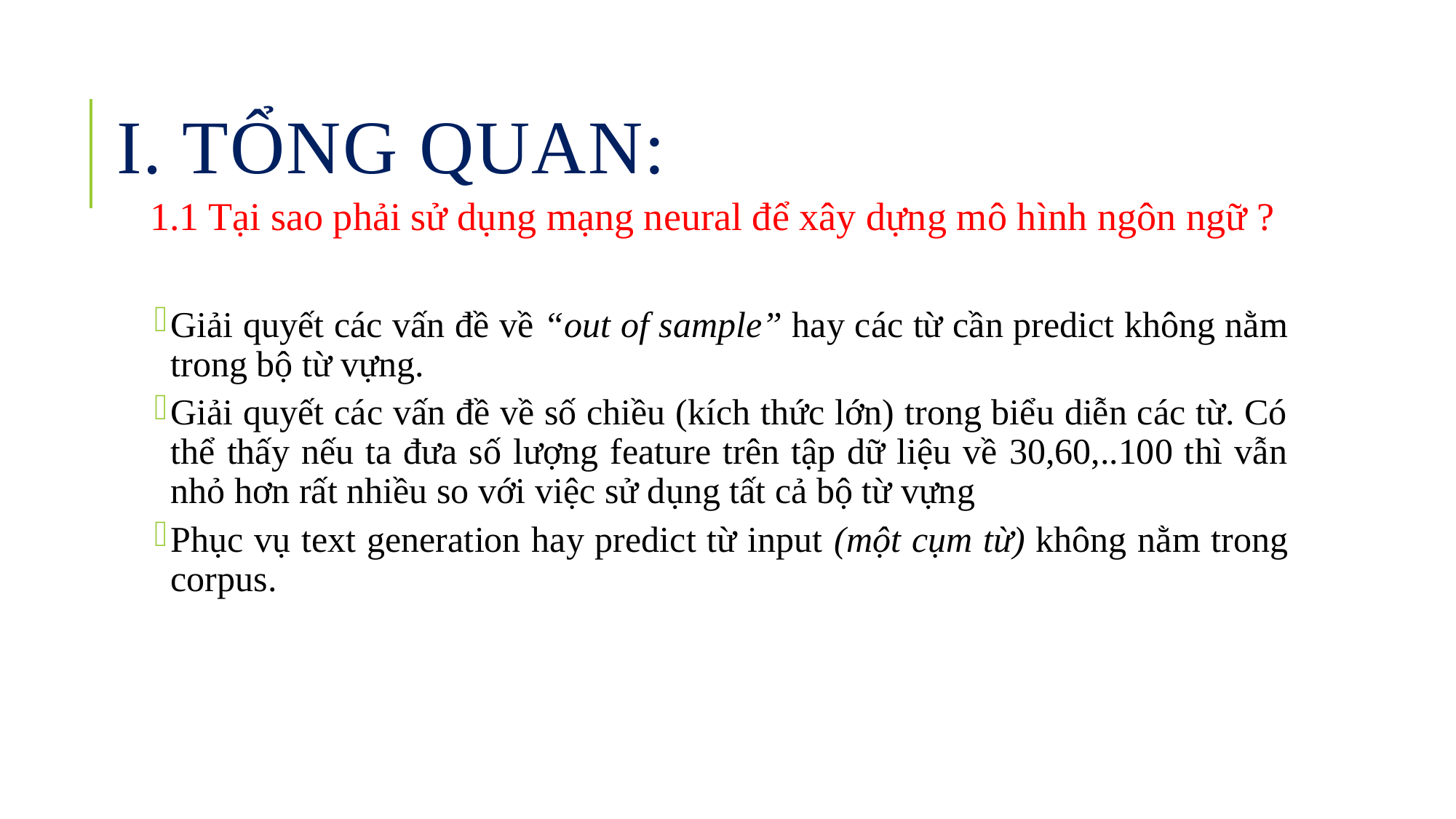

# I. Tổng quan:
1.1 Tại sao phải sử dụng mạng neural để xây dựng mô hình ngôn ngữ ?

Giải quyết các vấn đề về “out of sample” hay các từ cần predict không nằm trong bộ từ vựng.
Giải quyết các vấn đề về số chiều (kích thức lớn) trong biểu diễn các từ. Có thể thấy nếu ta đưa số lượng feature trên tập dữ liệu về 30,60,..100 thì vẫn nhỏ hơn rất nhiều so với việc sử dụng tất cả bộ từ vựng
Phục vụ text generation hay predict từ input (một cụm từ) không nằm trong corpus.